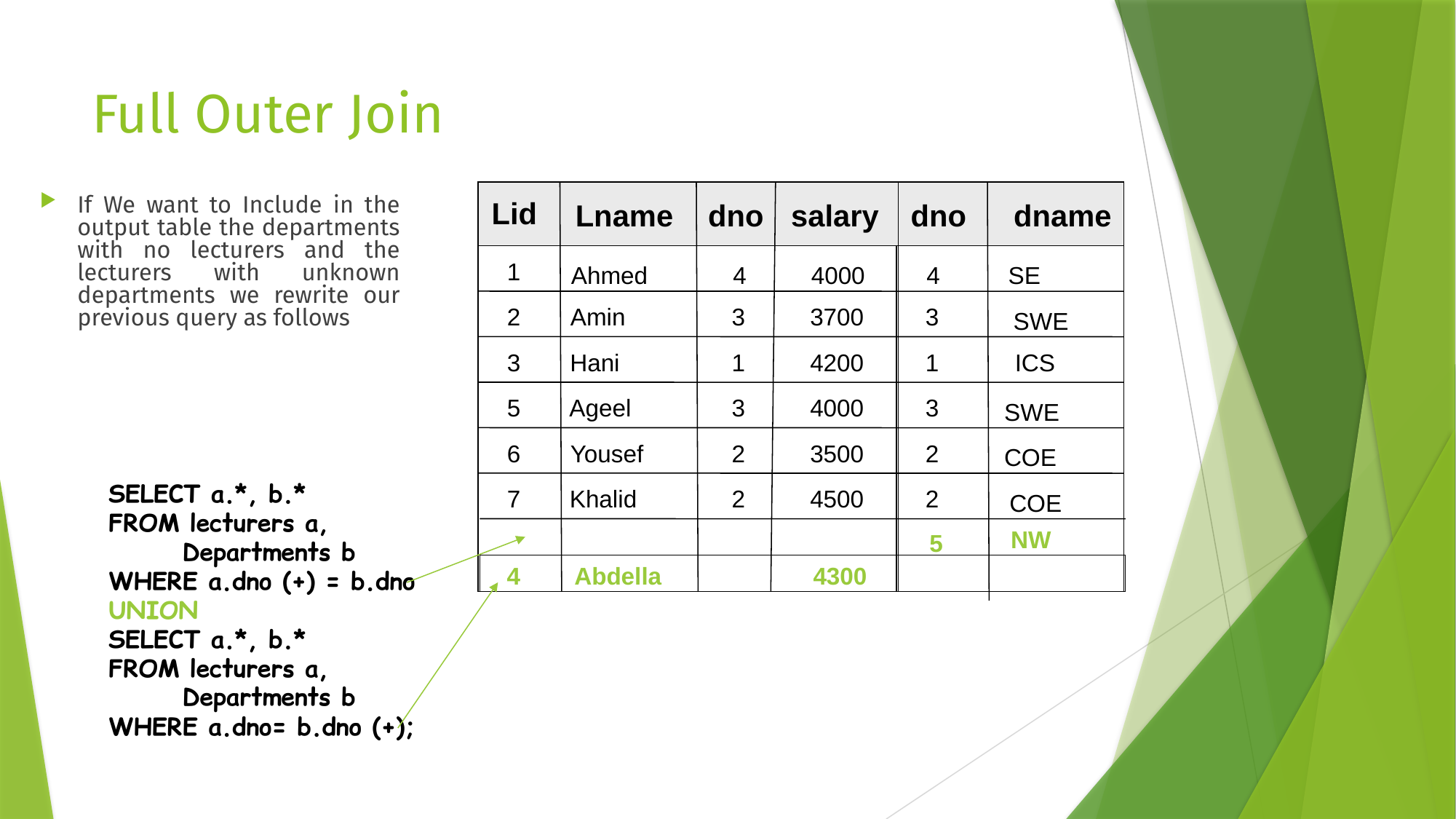

# Full Outer Join

If We want to Include in the output table the departments with no lecturers and the lecturers with unknown departments we rewrite our previous query as follows

Lid
Lname
dno
salary
dno
dname

1
Ahmed
4
4000
4
SE

2
Amin
3
3700
3
SWE

3
Hani
1
4200
1
ICS

5
Ageel
3
4000
3
SWE

6
Yousef
2
3500
2
COE
SELECT a.*, b.*
FROM lecturers a,
       Departments b
WHERE a.dno (+) = b.dno
UNION
SELECT a.*, b.*
FROM lecturers a,
       Departments b
WHERE a.dno= b.dno (+);

7
Khalid
2
4500
2
COE

NW
5

4
Abdella
4300